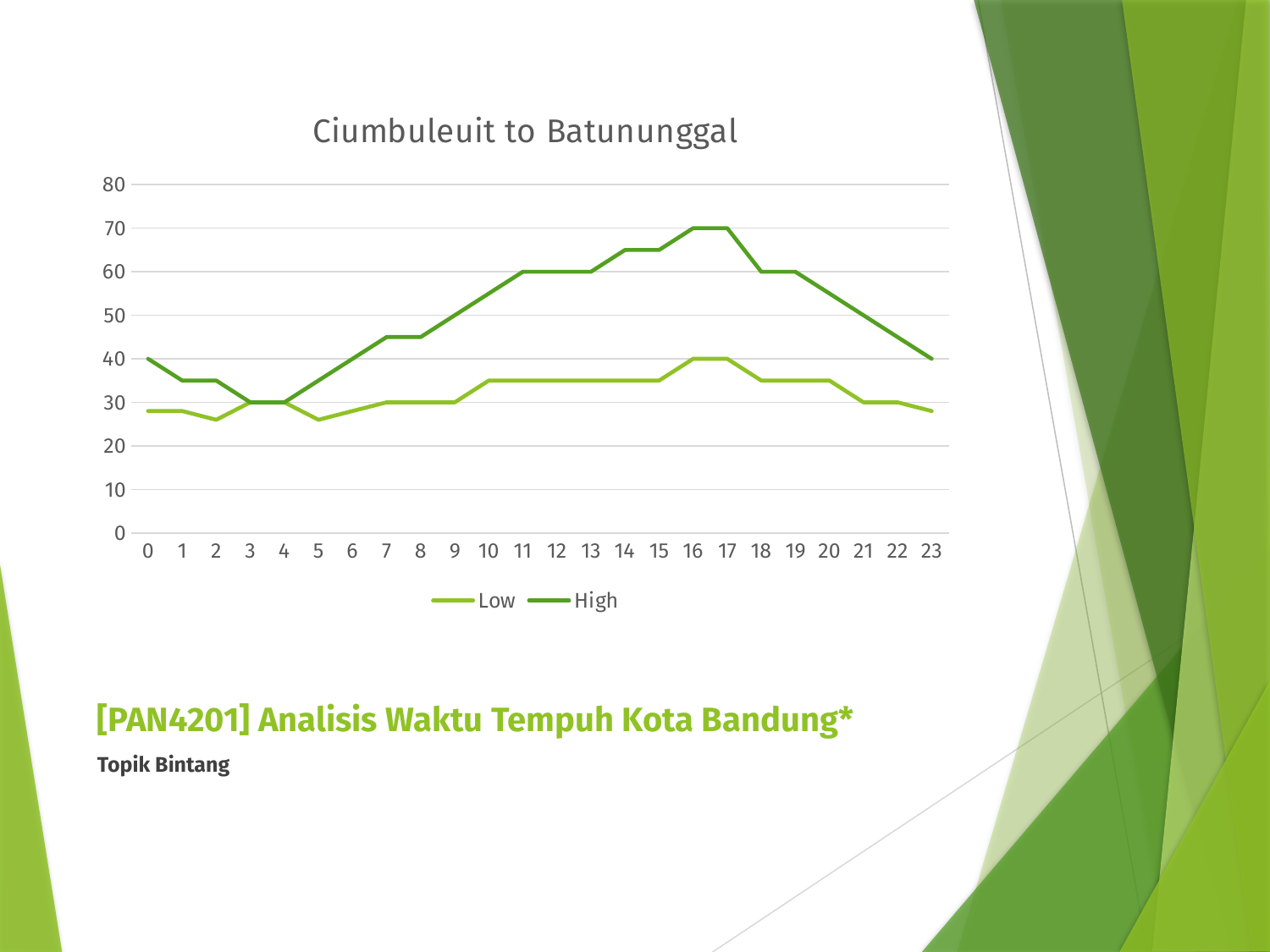

### Chart: Ciumbuleuit to Batununggal

| Category | Low | High |
|---|---|---|
| 0.0 | 28.0 | 40.0 |
| 1.0 | 28.0 | 35.0 |
| 2.0 | 26.0 | 35.0 |
| 3.0 | 30.0 | 30.0 |
| 4.0 | 30.0 | 30.0 |
| 5.0 | 26.0 | 35.0 |
| 6.0 | 28.0 | 40.0 |
| 7.0 | 30.0 | 45.0 |
| 8.0 | 30.0 | 45.0 |
| 9.0 | 30.0 | 50.0 |
| 10.0 | 35.0 | 55.0 |
| 11.0 | 35.0 | 60.0 |
| 12.0 | 35.0 | 60.0 |
| 13.0 | 35.0 | 60.0 |
| 14.0 | 35.0 | 65.0 |
| 15.0 | 35.0 | 65.0 |
| 16.0 | 40.0 | 70.0 |
| 17.0 | 40.0 | 70.0 |
| 18.0 | 35.0 | 60.0 |
| 19.0 | 35.0 | 60.0 |
| 20.0 | 35.0 | 55.0 |
| 21.0 | 30.0 | 50.0 |
| 22.0 | 30.0 | 45.0 |
| 23.0 | 28.0 | 40.0 |
# [PAN4201] Analisis Waktu Tempuh Kota Bandung*
Topik Bintang